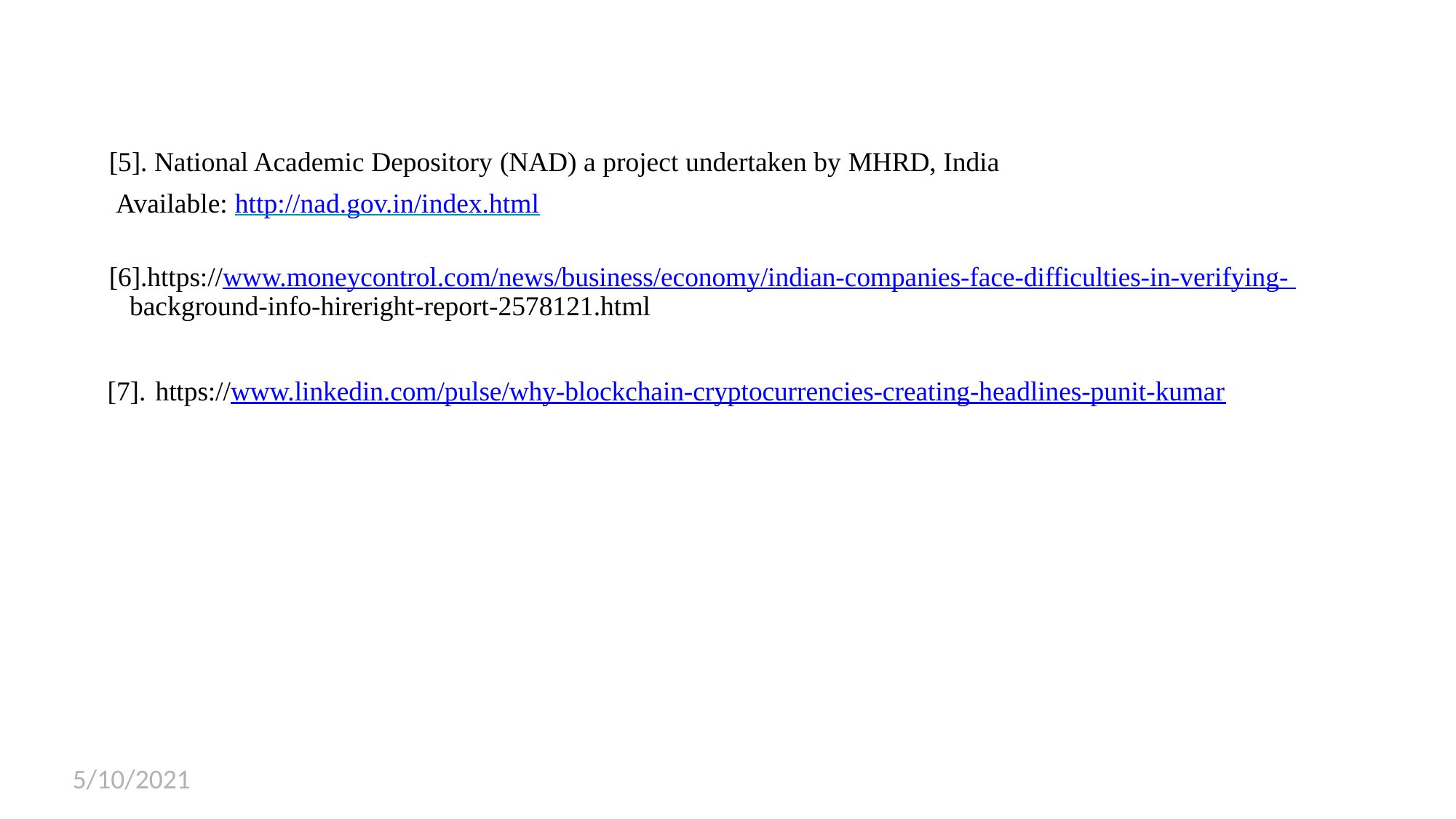

[5]. National Academic Depository (NAD) a project undertaken by MHRD, India  Available: http://nad.gov.in/index.html

[6].https://www.moneycontrol.com/news/business/economy/indian-companies-face-difficulties-in-verifying-  background-info-hireright-report-2578121.html

[7]. https://www.linkedin.com/pulse/why-blockchain-cryptocurrencies-creating-headlines-punit-kumar
5/10/2021
27